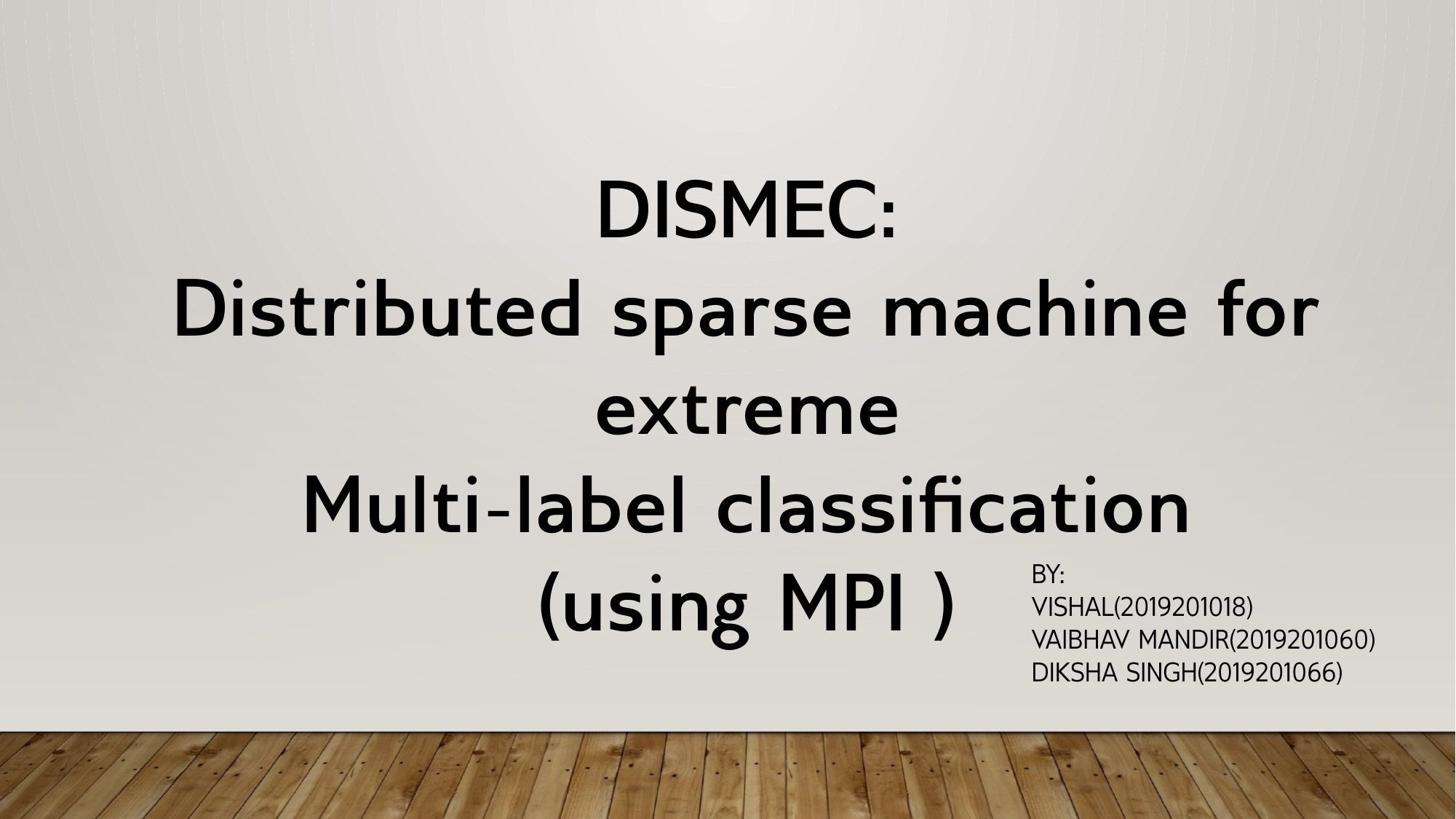

DISMEC:
Distributed sparse machine for extreme
Multi-label classification
(using MPI )
BY:
VISHAL(2019201018)
VAIBHAV MANDIR(2019201060)
DIKSHA SINGH(2019201066)